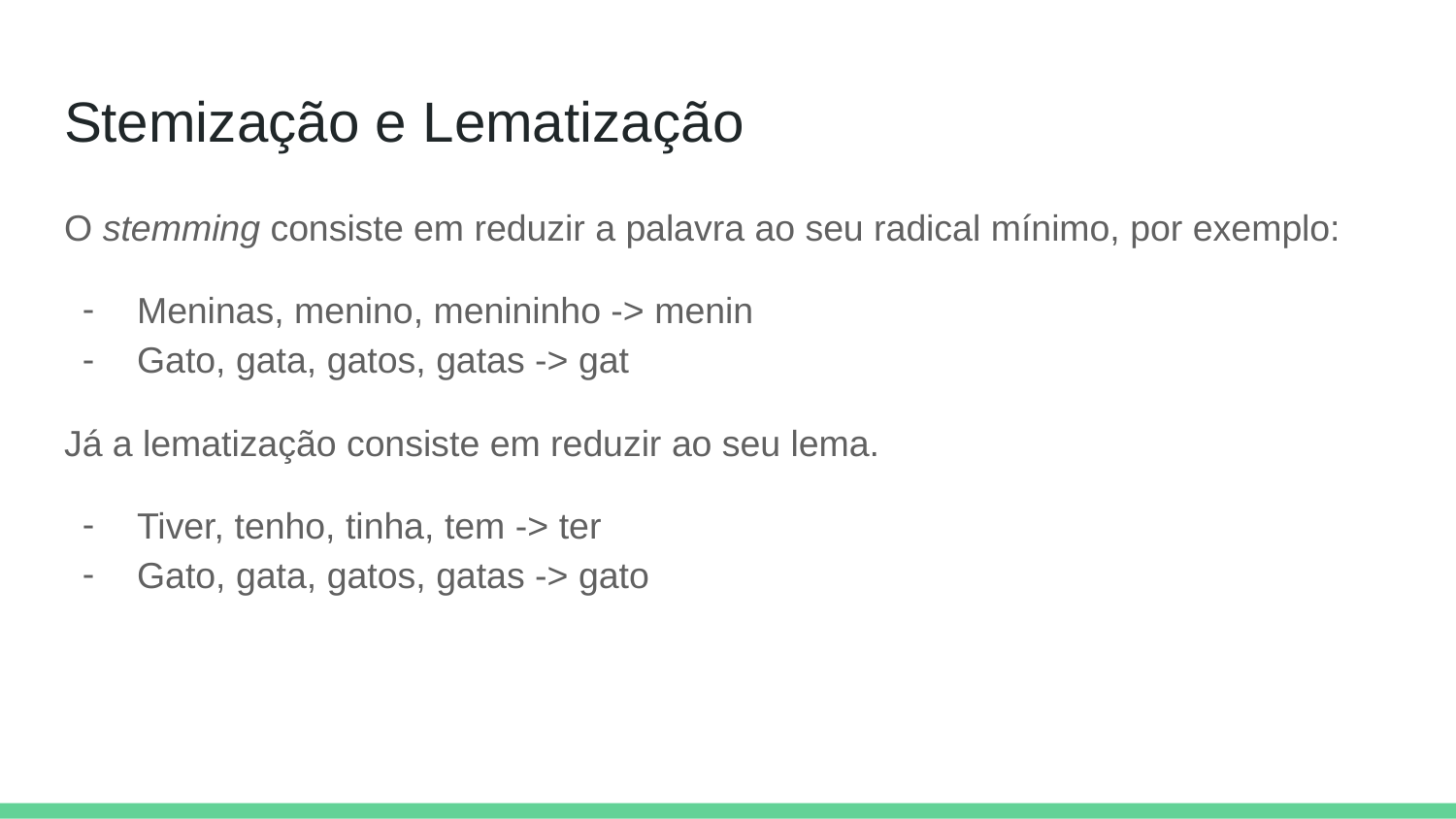

# Stemização e Lematização
O stemming consiste em reduzir a palavra ao seu radical mínimo, por exemplo:
Meninas, menino, menininho -> menin
Gato, gata, gatos, gatas -> gat
Já a lematização consiste em reduzir ao seu lema.
Tiver, tenho, tinha, tem -> ter
Gato, gata, gatos, gatas -> gato